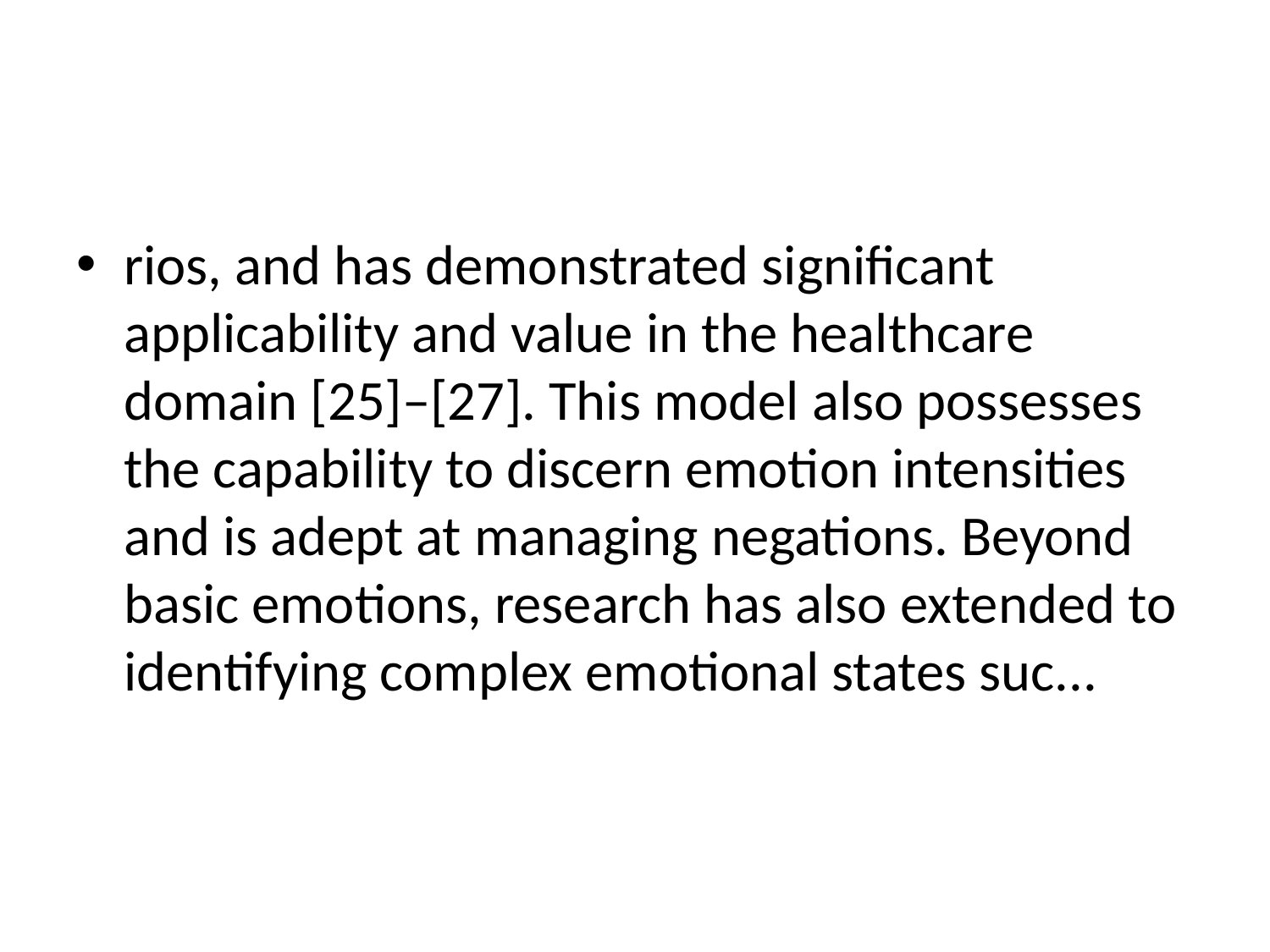

#
rios, and has demonstrated significant applicability and value in the healthcare domain [25]–[27]. This model also possesses the capability to discern emotion intensities and is adept at managing negations. Beyond basic emotions, research has also extended to identifying complex emotional states suc...